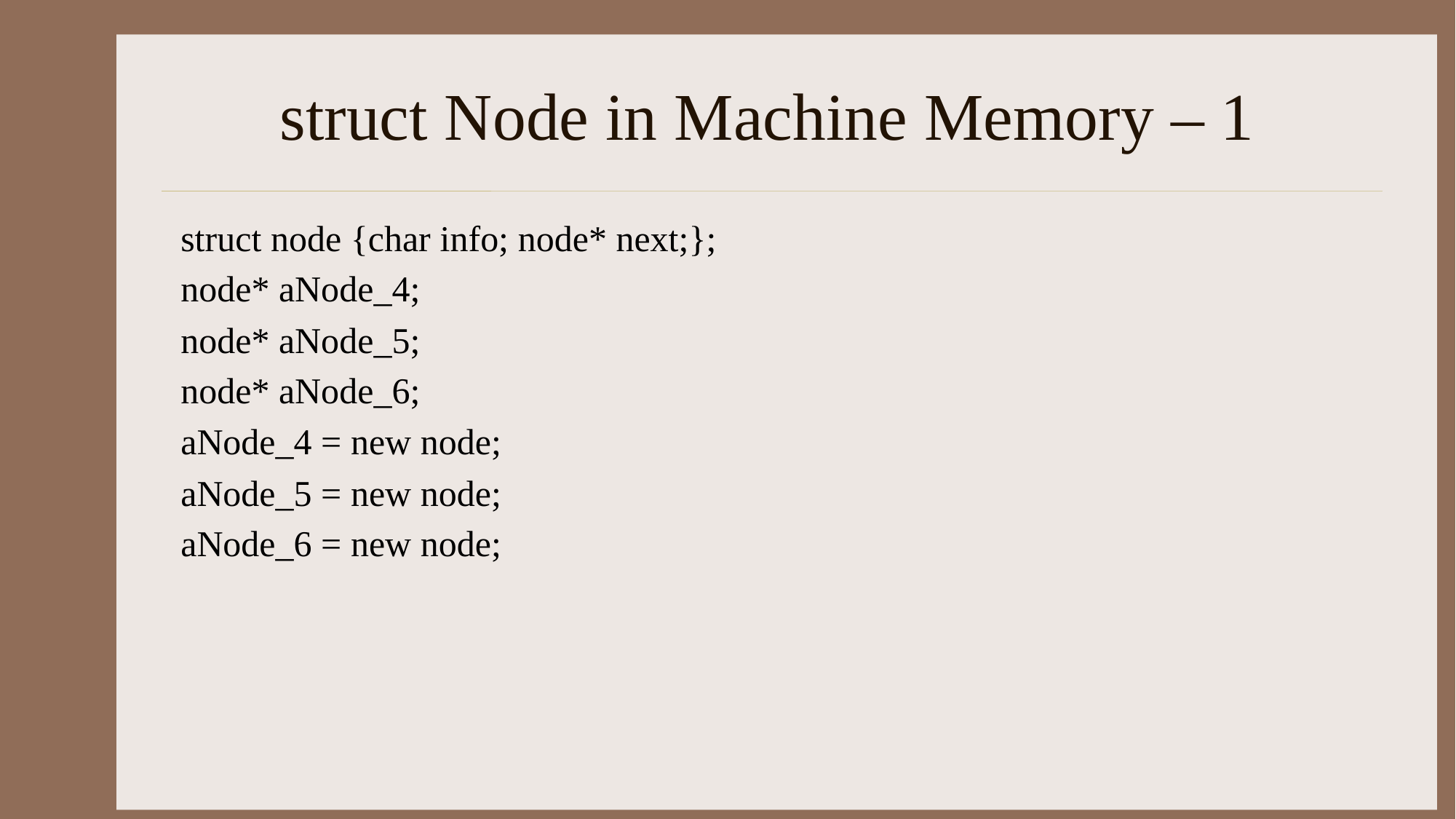

# struct Node in Machine Memory – 1
struct node {char info; node* next;};
node* aNode_4;
node* aNode_5;
node* aNode_6;
aNode_4 = new node;
aNode_5 = new node;
aNode_6 = new node;